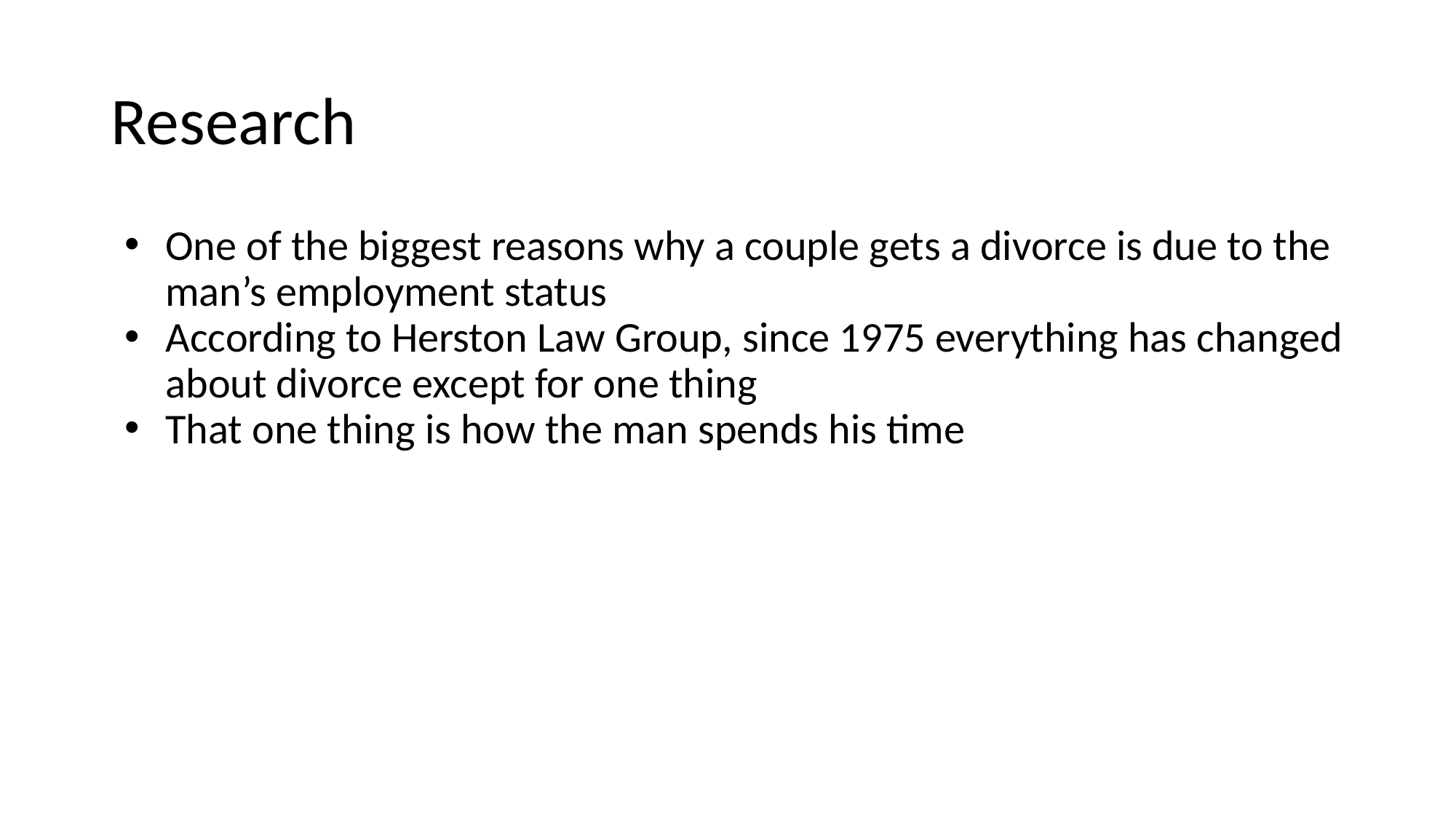

# Research
One of the biggest reasons why a couple gets a divorce is due to the man’s employment status
According to Herston Law Group, since 1975 everything has changed about divorce except for one thing
That one thing is how the man spends his time